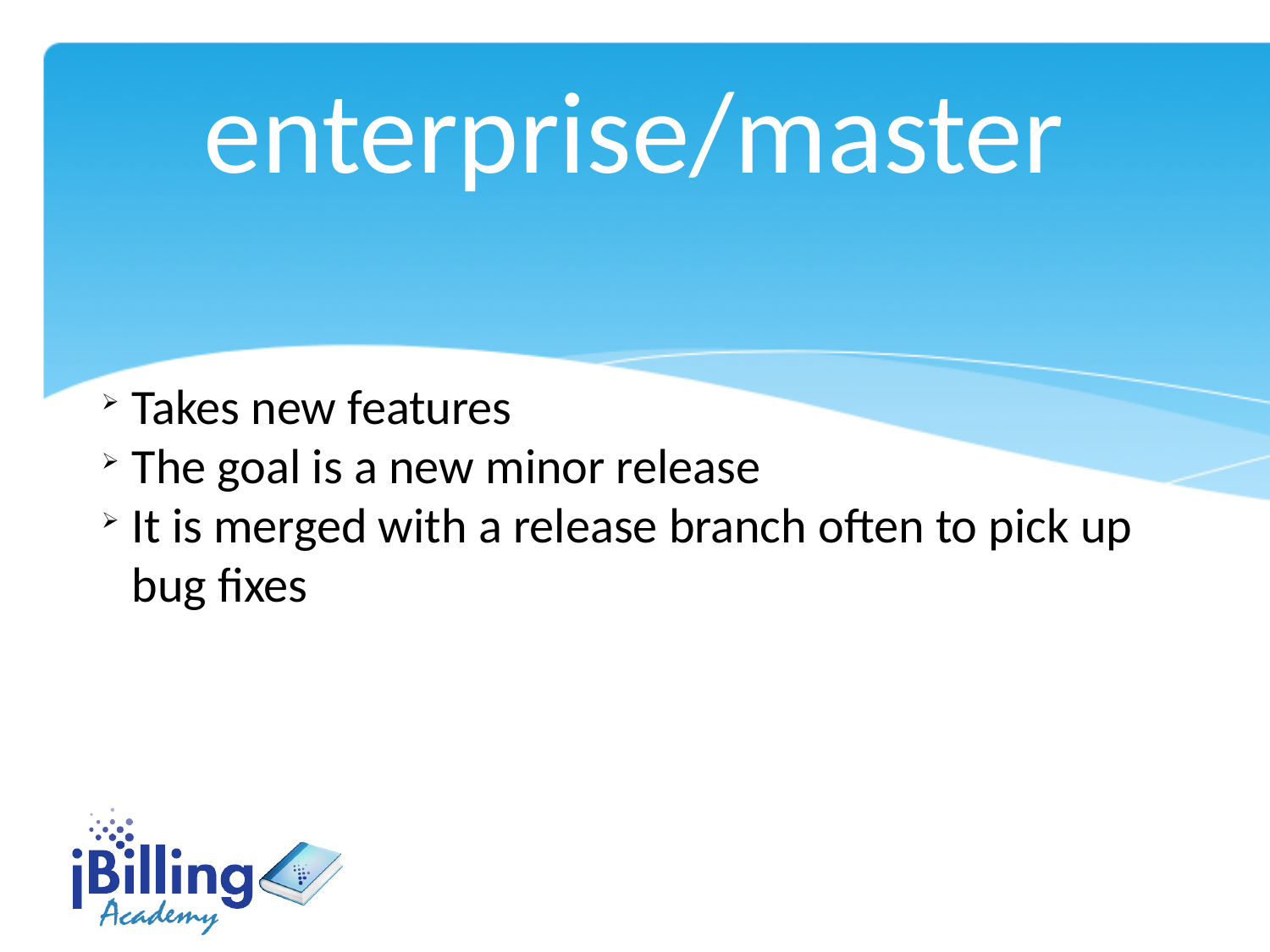

enterprise/master
Takes new features
The goal is a new minor release
It is merged with a release branch often to pick up bug fixes